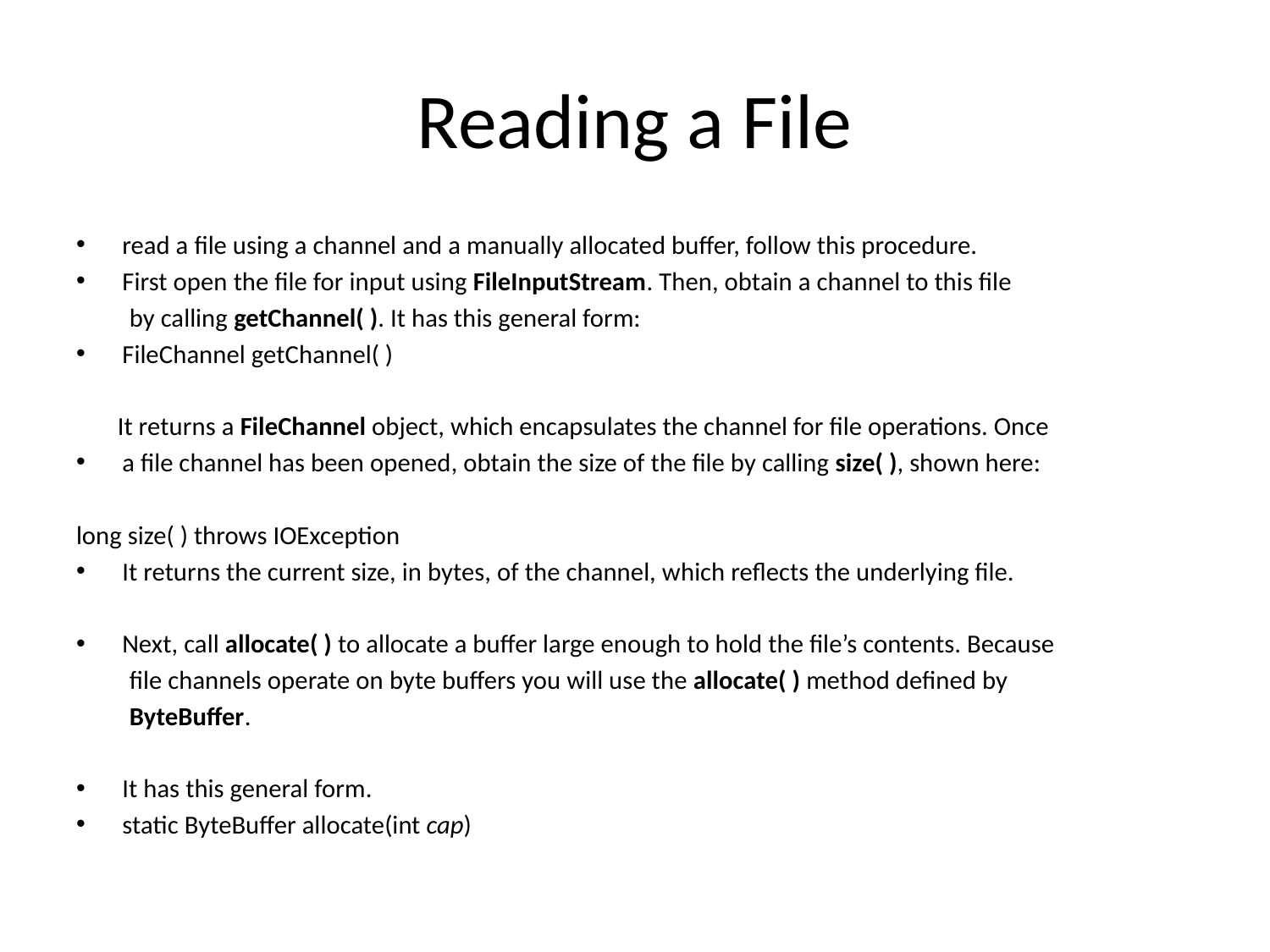

# Reading a File
read a file using a channel and a manually allocated buffer, follow this procedure.
First open the file for input using FileInputStream. Then, obtain a channel to this file
         by calling getChannel( ). It has this general form:
FileChannel getChannel( )

       It returns a FileChannel object, which encapsulates the channel for file operations. Once
a file channel has been opened, obtain the size of the file by calling size( ), shown here:

long size( ) throws IOException
It returns the current size, in bytes, of the channel, which reflects the underlying file.

Next, call allocate( ) to allocate a buffer large enough to hold the file’s contents. Because
         file channels operate on byte buffers you will use the allocate( ) method defined by
         ByteBuffer.

It has this general form.
static ByteBuffer allocate(int cap)